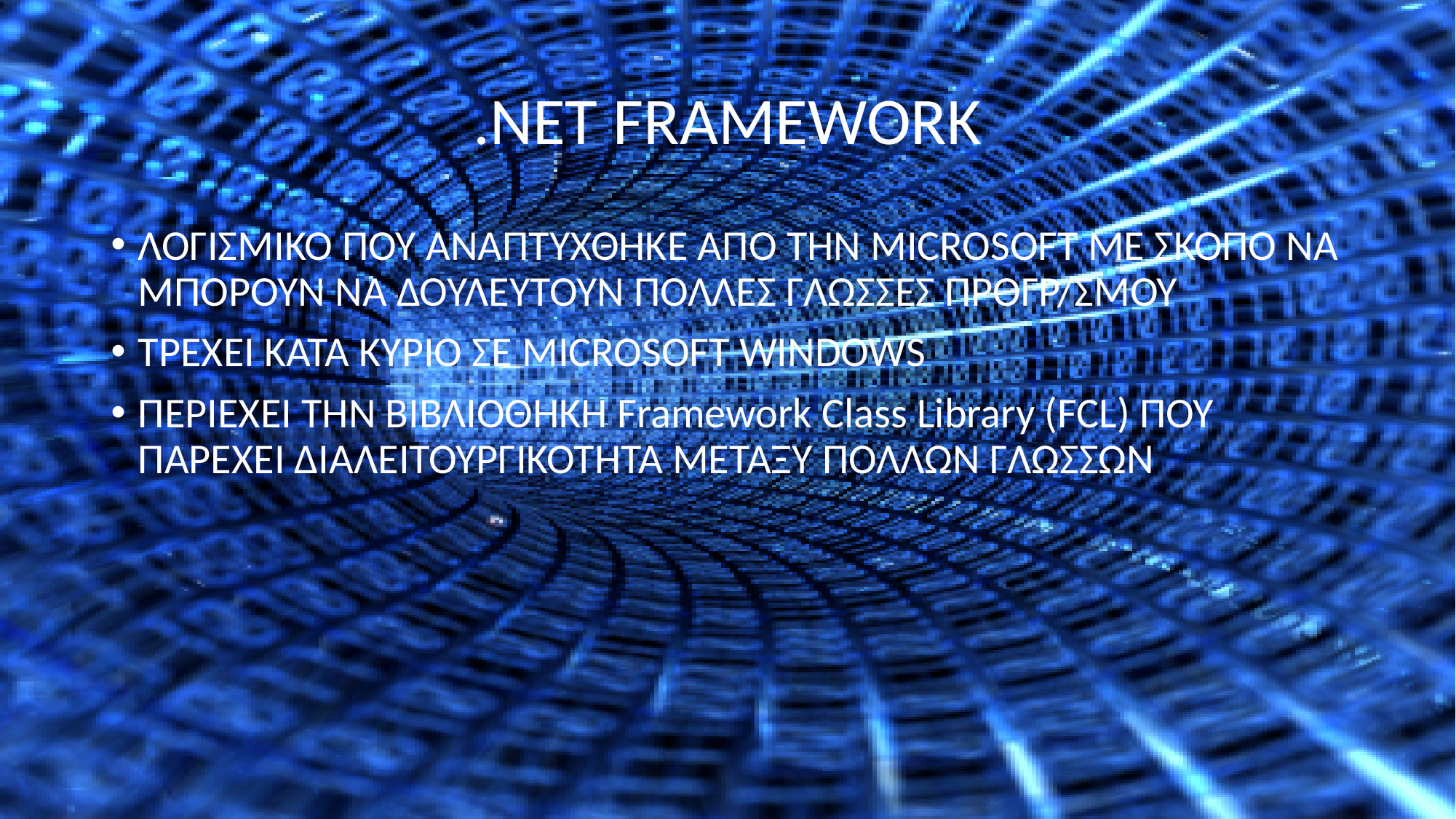

# .NET FRAMEWORK
ΛΟΓΙΣΜΙΚΟ ΠΟΥ ΑΝΑΠΤΥΧΘΗΚΕ ΑΠΌ ΤΗΝ MICROSOFT ΜΕ ΣΚΟΠΟ ΝΑ ΜΠΟΡΟΥΝ ΝΑ ΔΟΥΛΕΥΤΟΥΝ ΠΟΛΛΕΣ ΓΛΩΣΣΕΣ ΠΡΟΓΡ/ΣΜΟΥ
ΤΡΕΧΕΙ ΚΑΤΆ ΚΥΡΙΟ ΣΕ MICROSOFT WINDOWS
ΠΕΡΙΕΧΕΙ ΤΗΝ ΒΙΒΛΙΟΘΗΚΗ Framework Class Library (FCL) ΠΟΥ ΠΑΡΕΧΕΙ ΔΙΑΛΕΙΤΟΥΡΓΙΚΟΤΗΤΑ ΜΕΤΑΞΥ ΠΟΛΛΩΝ ΓΛΩΣΣΩΝ